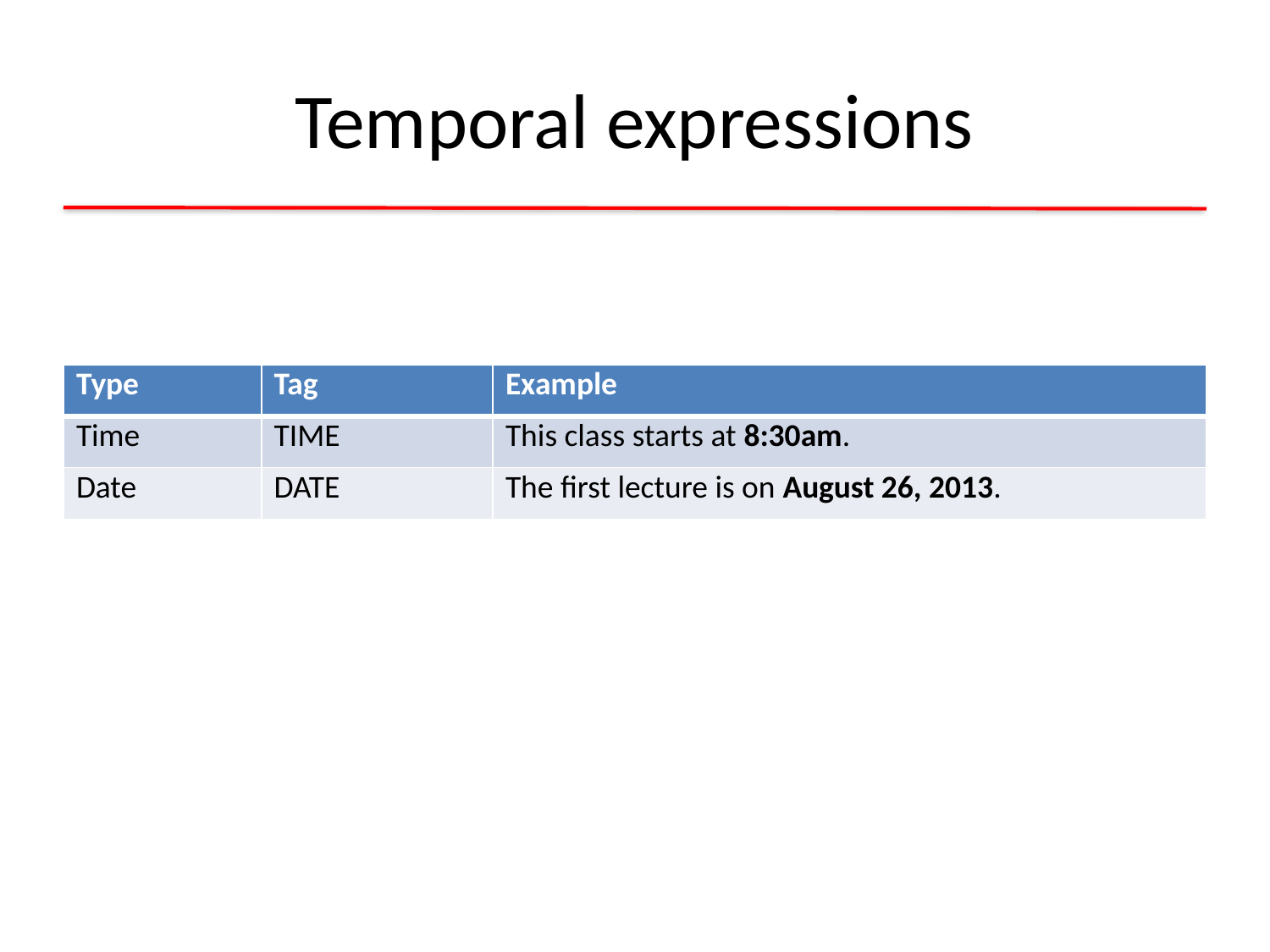

# Temporal expressions
| Type | Tag | Example |
| --- | --- | --- |
| Time | TIME | This class starts at 8:30am. |
| Date | DATE | The first lecture is on August 26, 2013. |